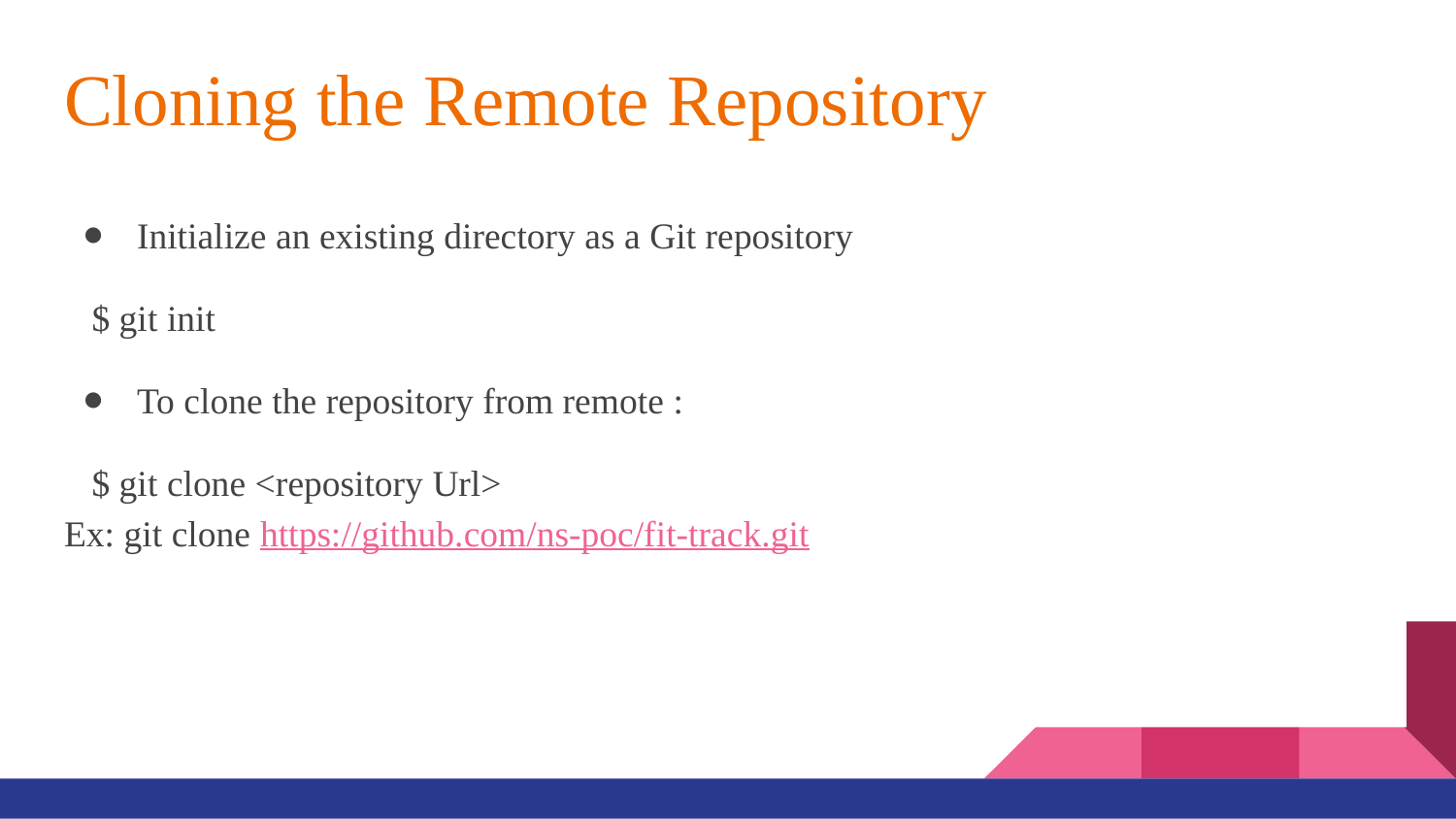

# Cloning the Remote Repository
Initialize an existing directory as a Git repository
   $ git init
To clone the repository from remote :
   $ git clone <repository Url>
Ex: git clone https://github.com/ns-poc/fit-track.git